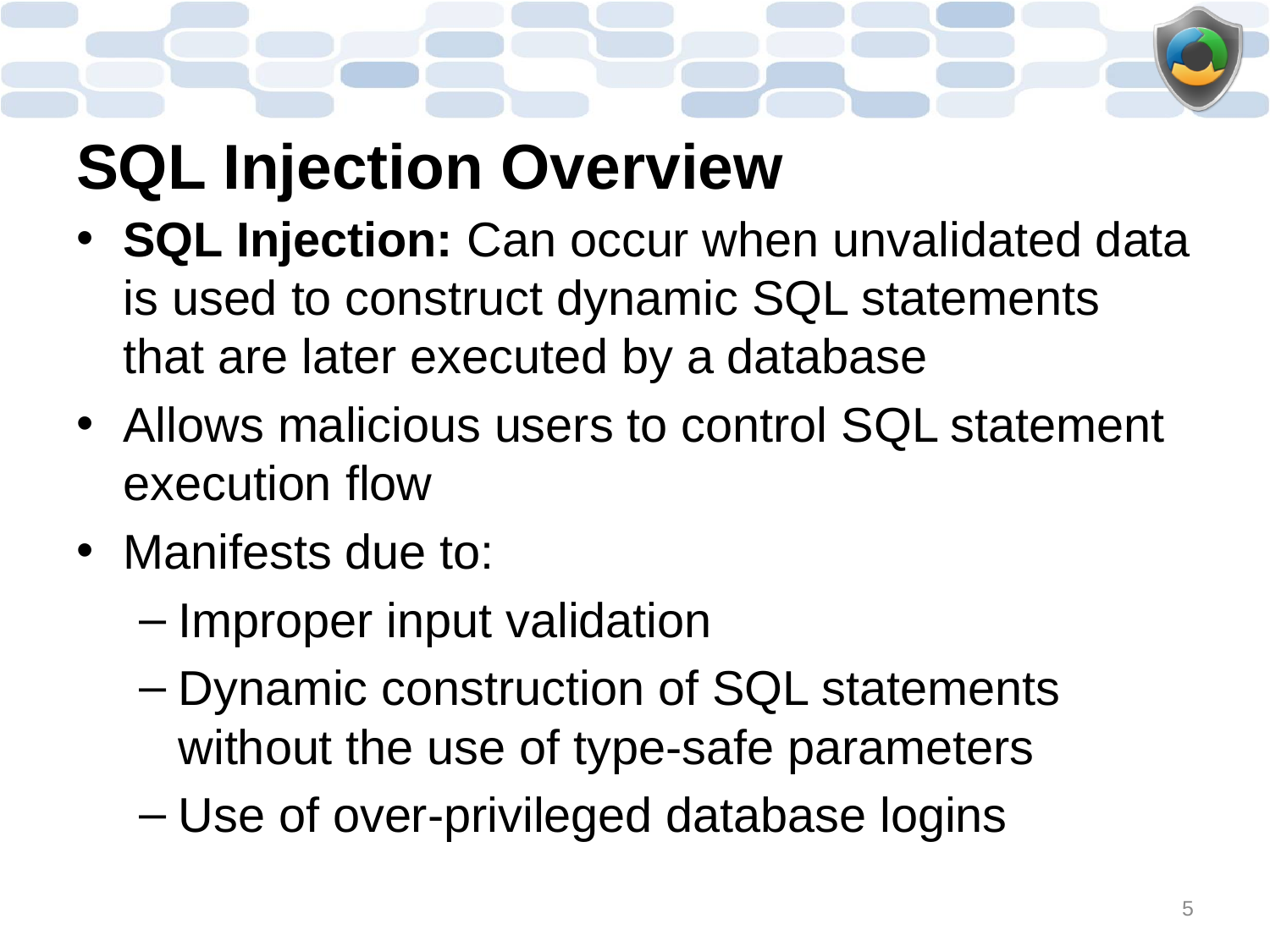

# SQL Injection Overview
SQL Injection: Can occur when unvalidated data is used to construct dynamic SQL statements that are later executed by a database
Allows malicious users to control SQL statement execution flow
Manifests due to:
Improper input validation
Dynamic construction of SQL statements without the use of type-safe parameters
Use of over-privileged database logins
5